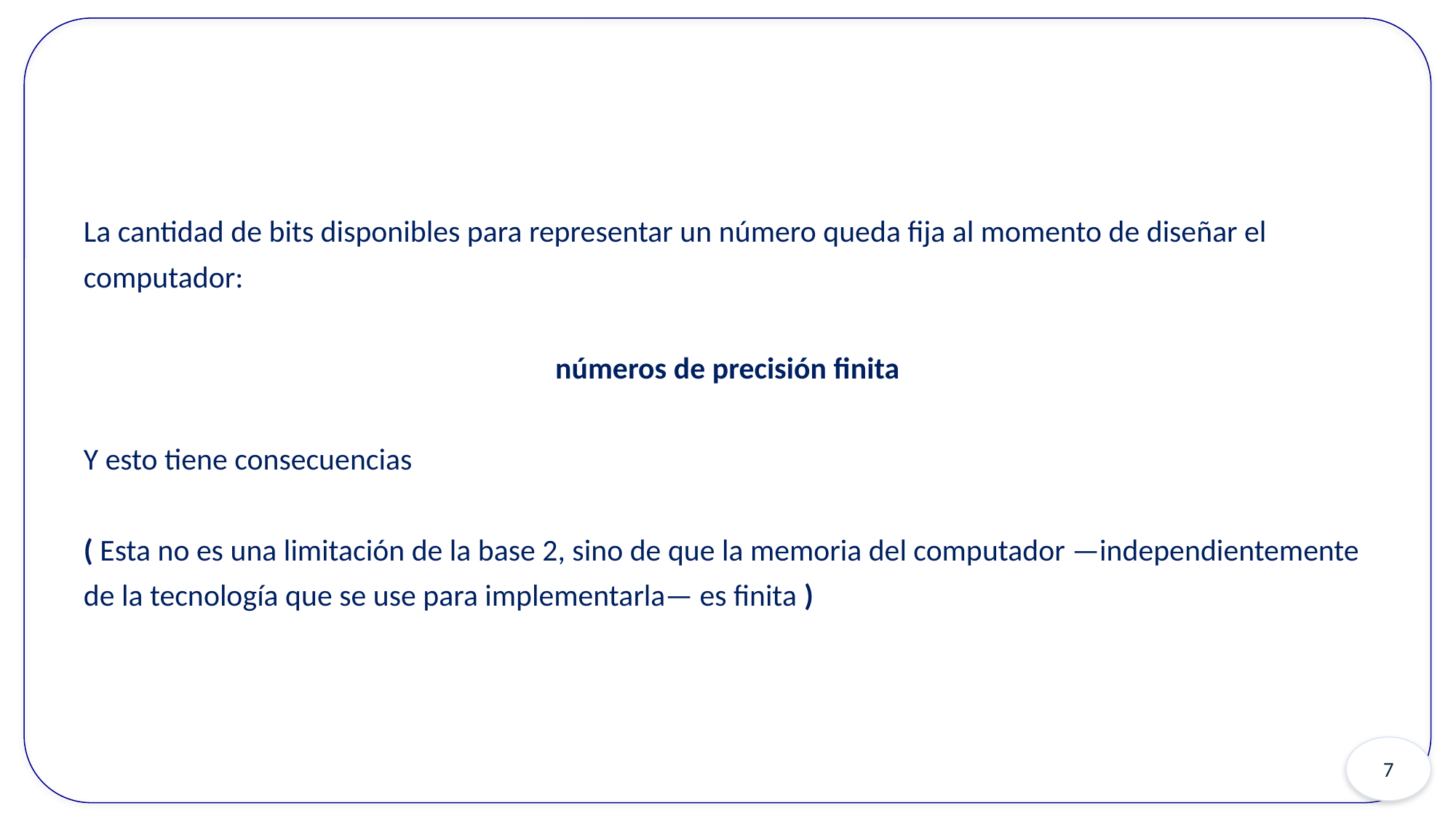

La cantidad de bits disponibles para representar un número queda fija al momento de diseñar el computador:
números de precisión finita
Y esto tiene consecuencias
( Esta no es una limitación de la base 2, sino de que la memoria del computador —independientemente de la tecnología que se use para implementarla— es finita )